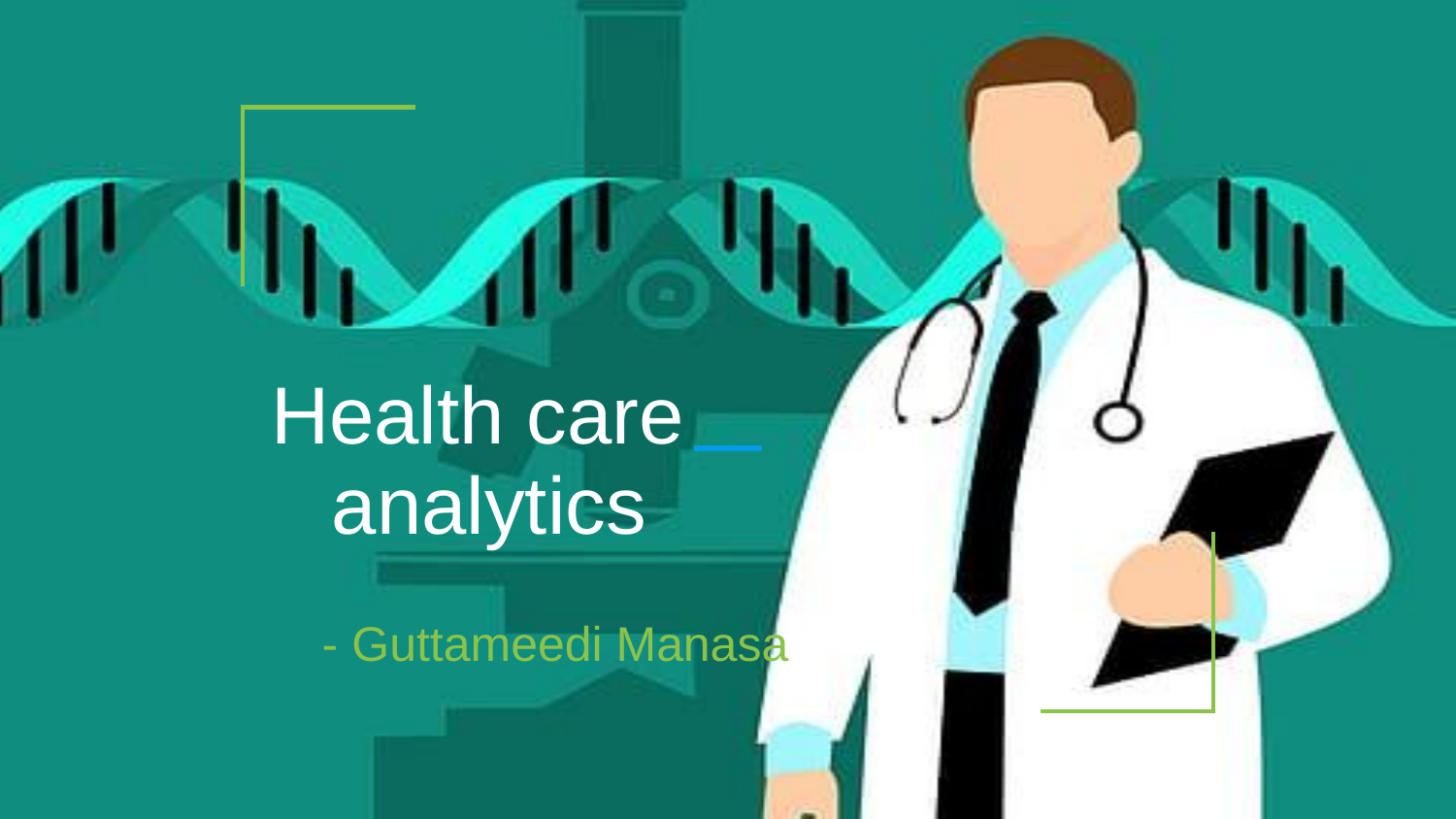

# Health care
analytics
- Guttameedi Manasa